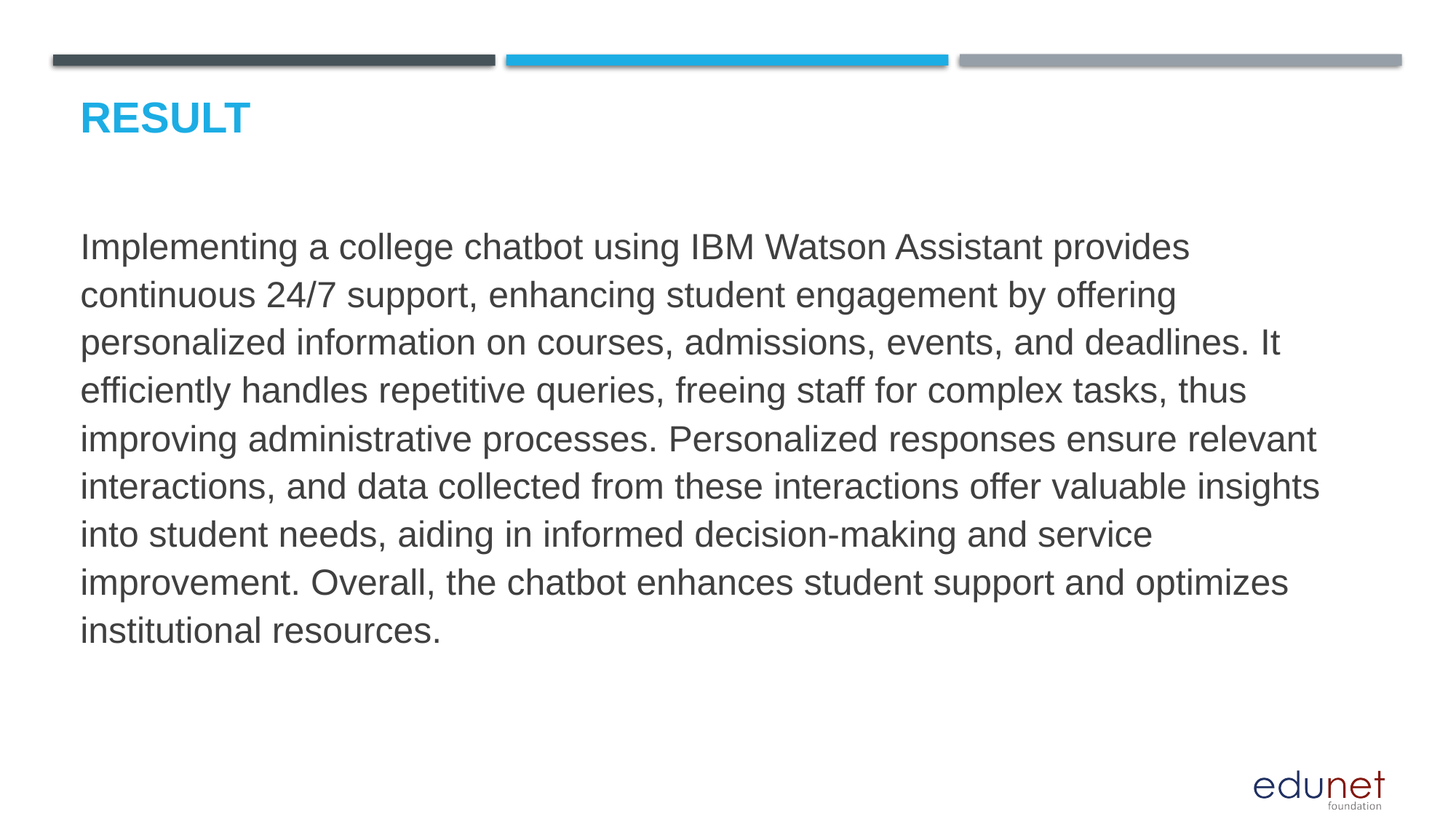

# Result
Implementing a college chatbot using IBM Watson Assistant provides continuous 24/7 support, enhancing student engagement by offering personalized information on courses, admissions, events, and deadlines. It efficiently handles repetitive queries, freeing staff for complex tasks, thus improving administrative processes. Personalized responses ensure relevant interactions, and data collected from these interactions offer valuable insights into student needs, aiding in informed decision-making and service improvement. Overall, the chatbot enhances student support and optimizes institutional resources.